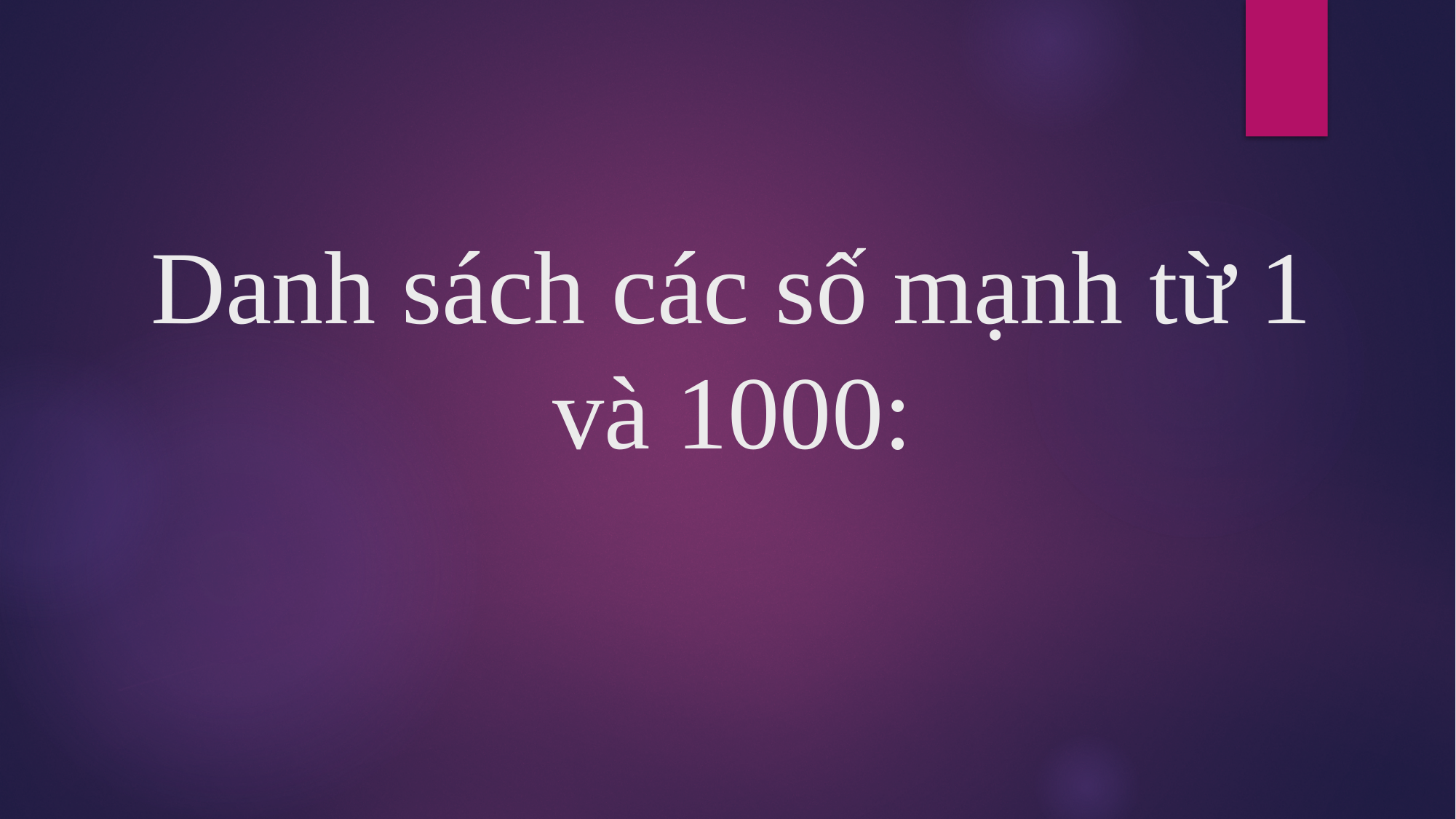

# Danh sách các số mạnh từ 1 và 1000: